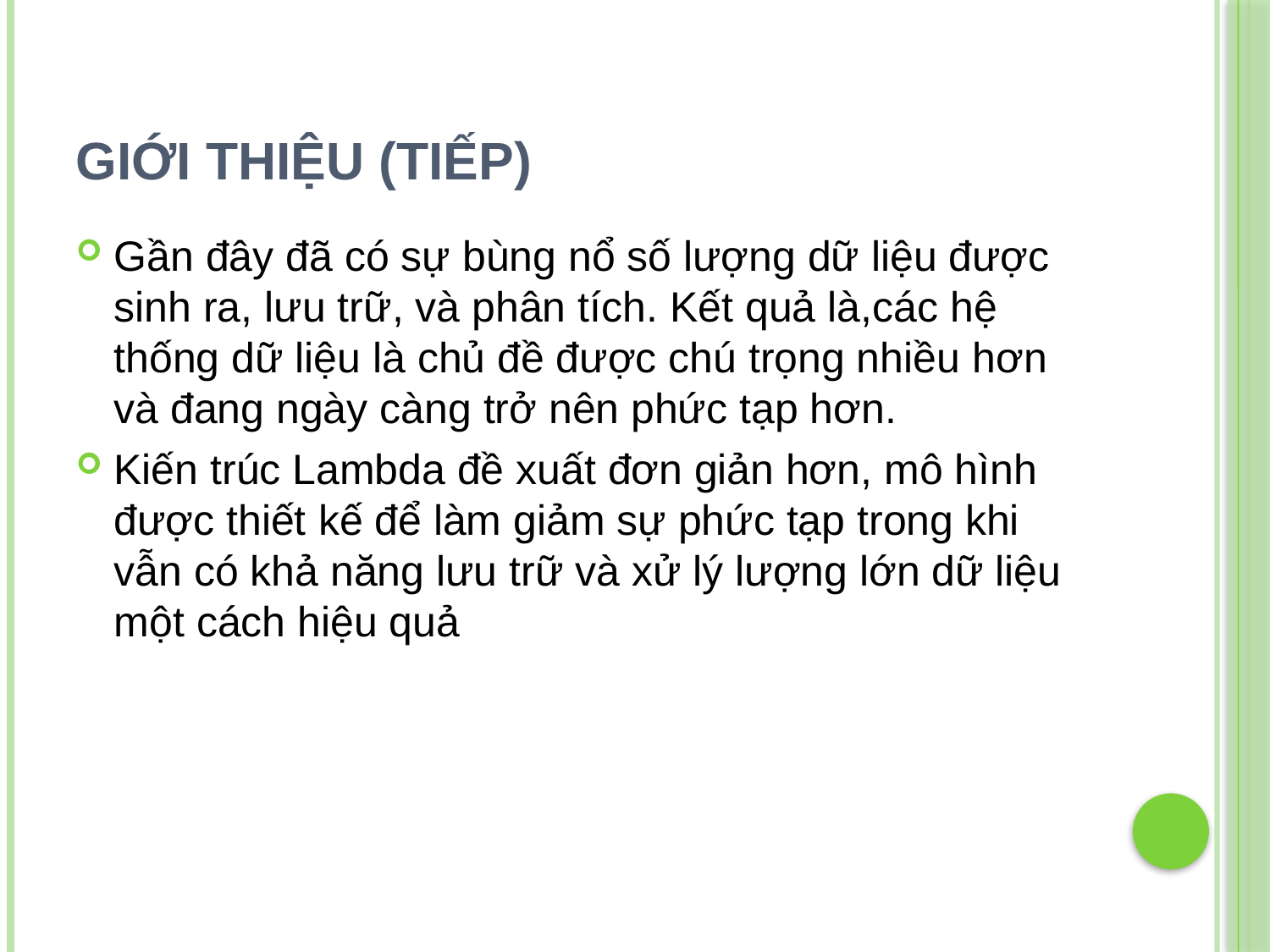

# Giới thiệu (tiếp)
Gần đây đã có sự bùng nổ số lượng dữ liệu được sinh ra, lưu trữ, và phân tích. Kết quả là,các hệ thống dữ liệu là chủ đề được chú trọng nhiều hơn và đang ngày càng trở nên phức tạp hơn.
Kiến trúc Lambda đề xuất đơn giản hơn, mô hình được thiết kế để làm giảm sự phức tạp trong khi vẫn có khả năng lưu trữ và xử lý lượng lớn dữ liệu một cách hiệu quả